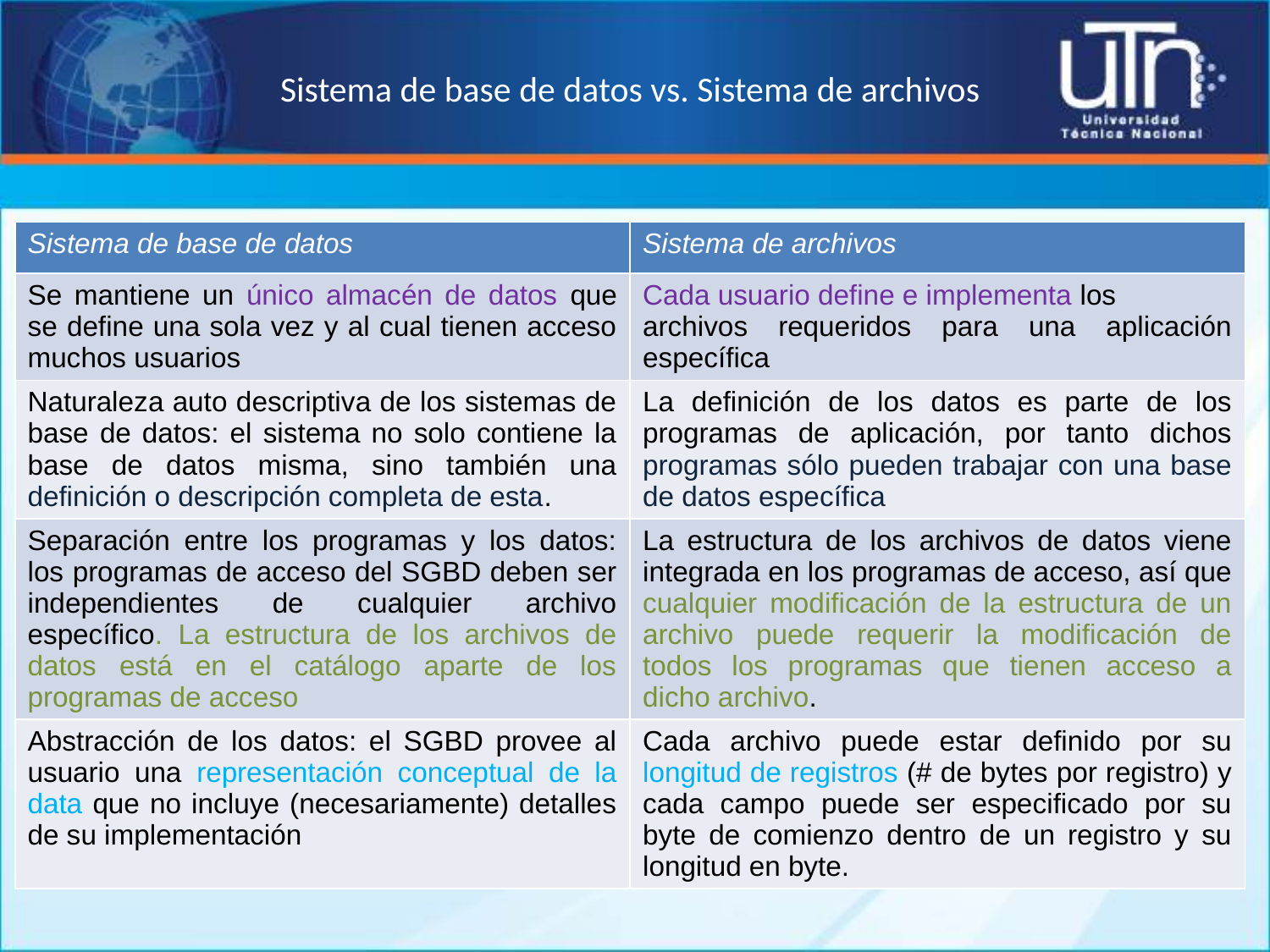

# Sistema de base de datos vs. Sistema de archivos
| Sistema de base de datos | Sistema de archivos |
| --- | --- |
| Se mantiene un único almacén de datos que se define una sola vez y al cual tienen acceso muchos usuarios | Cada usuario define e implementa los archivos requeridos para una aplicación específica |
| Naturaleza auto descriptiva de los sistemas de base de datos: el sistema no solo contiene la base de datos misma, sino también una definición o descripción completa de esta. | La definición de los datos es parte de los programas de aplicación, por tanto dichos programas sólo pueden trabajar con una base de datos específica |
| Separación entre los programas y los datos: los programas de acceso del SGBD deben ser independientes de cualquier archivo específico. La estructura de los archivos de datos está en el catálogo aparte de los programas de acceso | La estructura de los archivos de datos viene integrada en los programas de acceso, así que cualquier modificación de la estructura de un archivo puede requerir la modificación de todos los programas que tienen acceso a dicho archivo. |
| Abstracción de los datos: el SGBD provee al usuario una representación conceptual de la data que no incluye (necesariamente) detalles de su implementación | Cada archivo puede estar definido por su longitud de registros (# de bytes por registro) y cada campo puede ser especificado por su byte de comienzo dentro de un registro y su longitud en byte. |